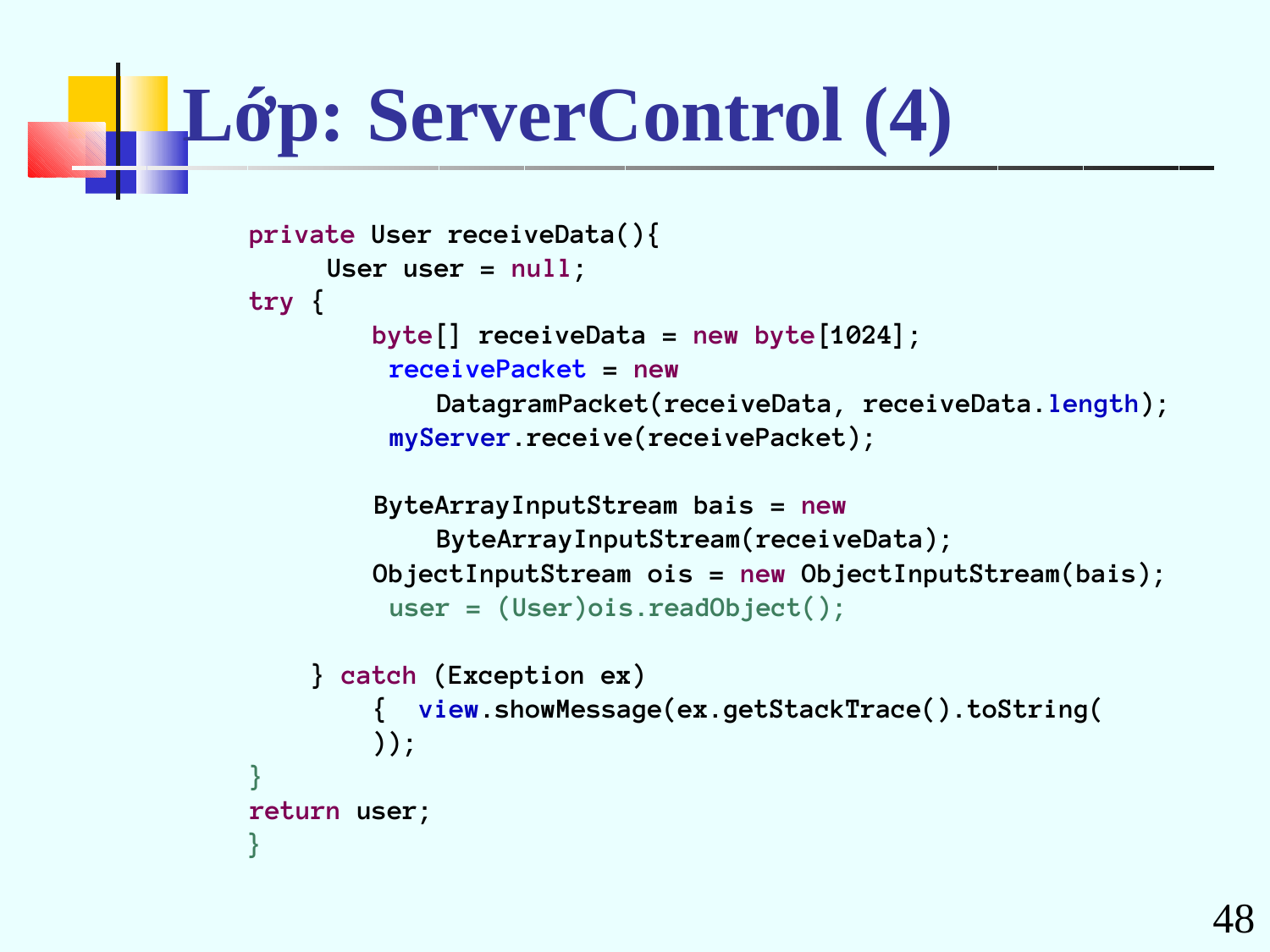

# Lớp:	ServerControl (4)

private User receiveData(){  User user = null;
try {
byte[] receiveData = new byte[1024];  receivePacket = new
DatagramPacket(receiveData, receiveData.length);  myServer.receive(receivePacket);

ByteArrayInputStream bais = new  ByteArrayInputStream(receiveData);
ObjectInputStream ois = new ObjectInputStream(bais);  user = (User)ois.readObject();

} catch (Exception ex) {  view.showMessage(ex.getStackTrace().toString());
}
return user;
}
48